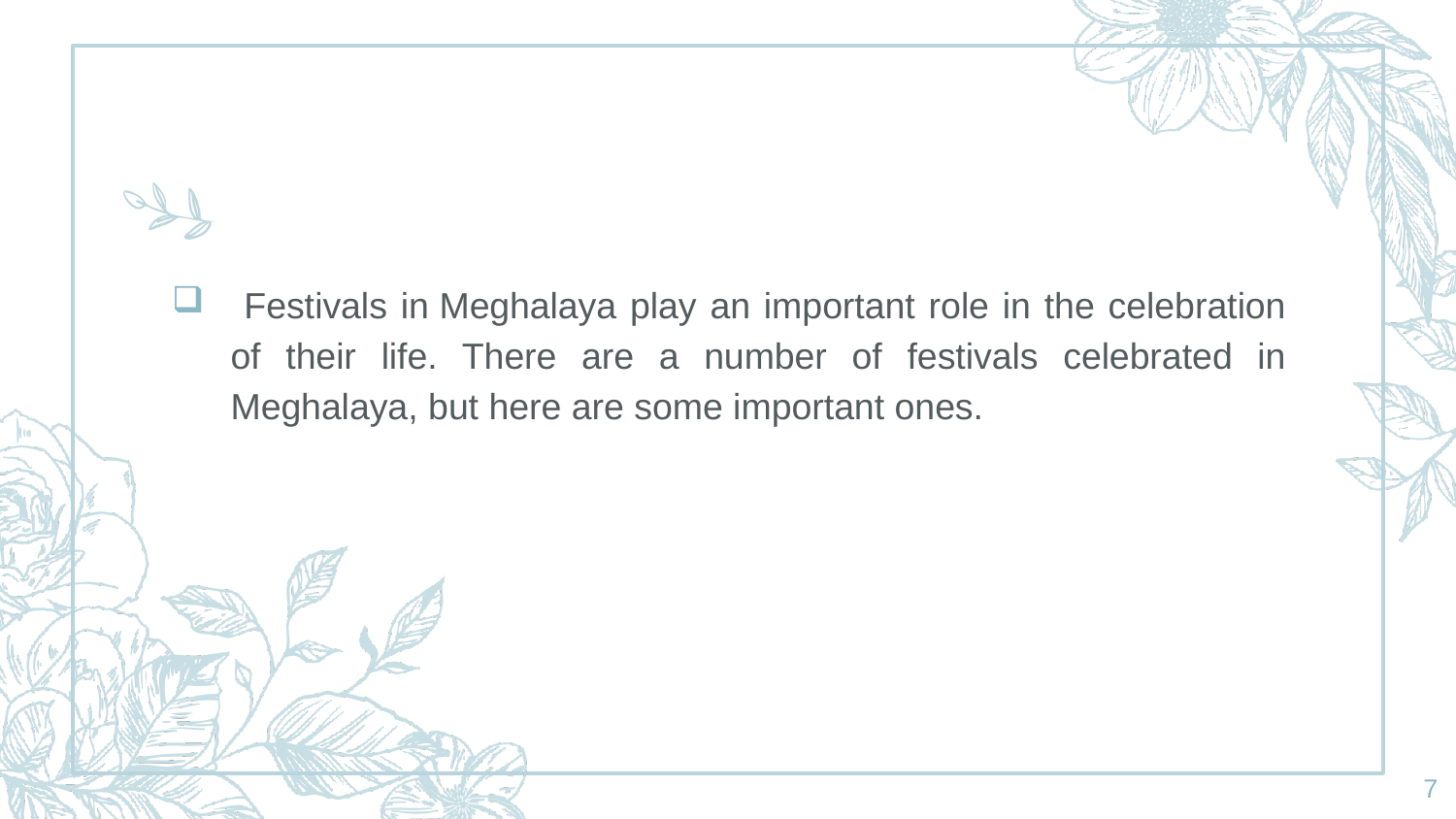

Festivals in Meghalaya play an important role in the celebration of their life. There are a number of festivals celebrated in Meghalaya, but here are some important ones.
7